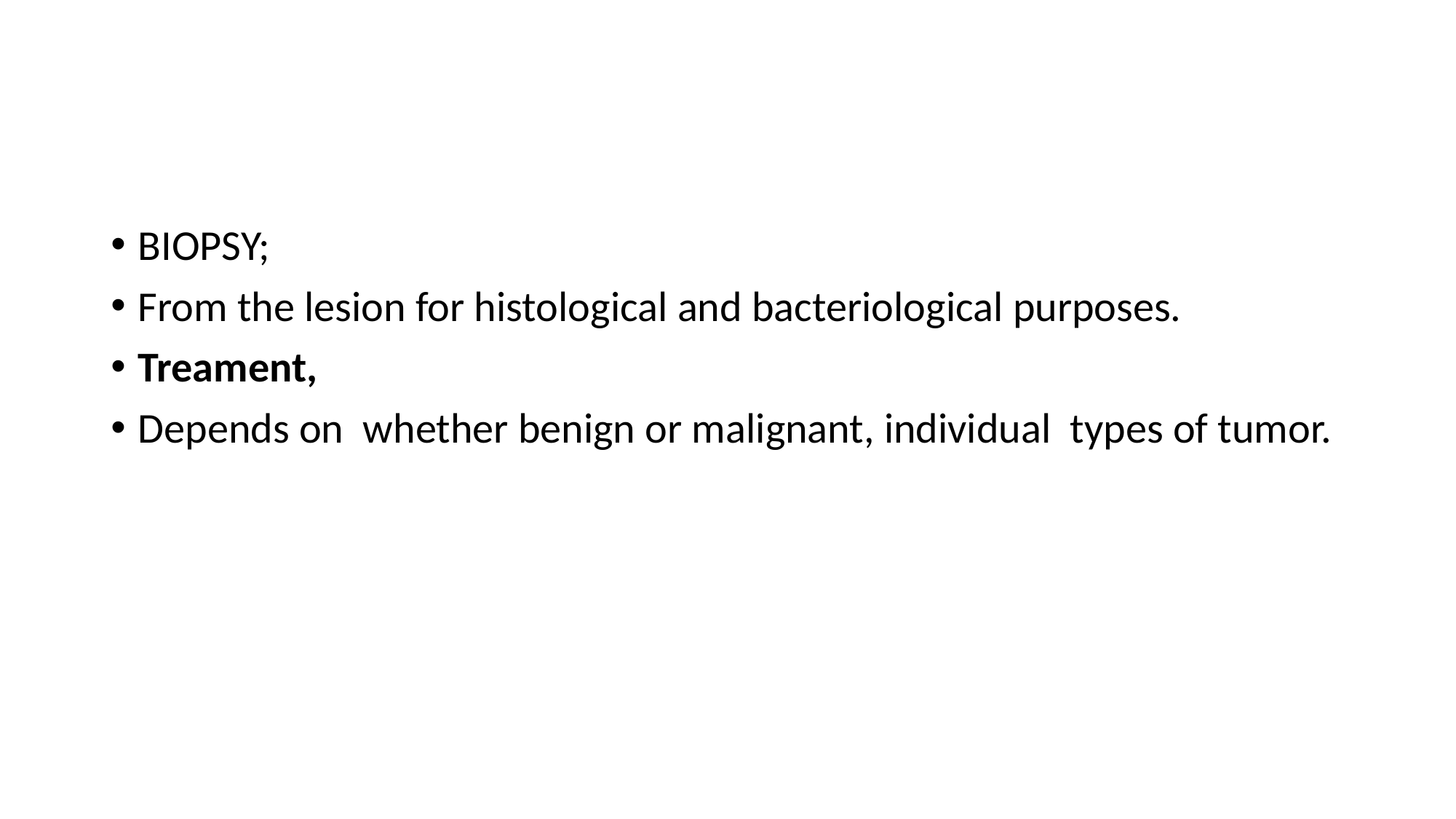

#
BIOPSY;
From the lesion for histological and bacteriological purposes.
Treament,
Depends on  whether benign or malignant, individual  types of tumor.